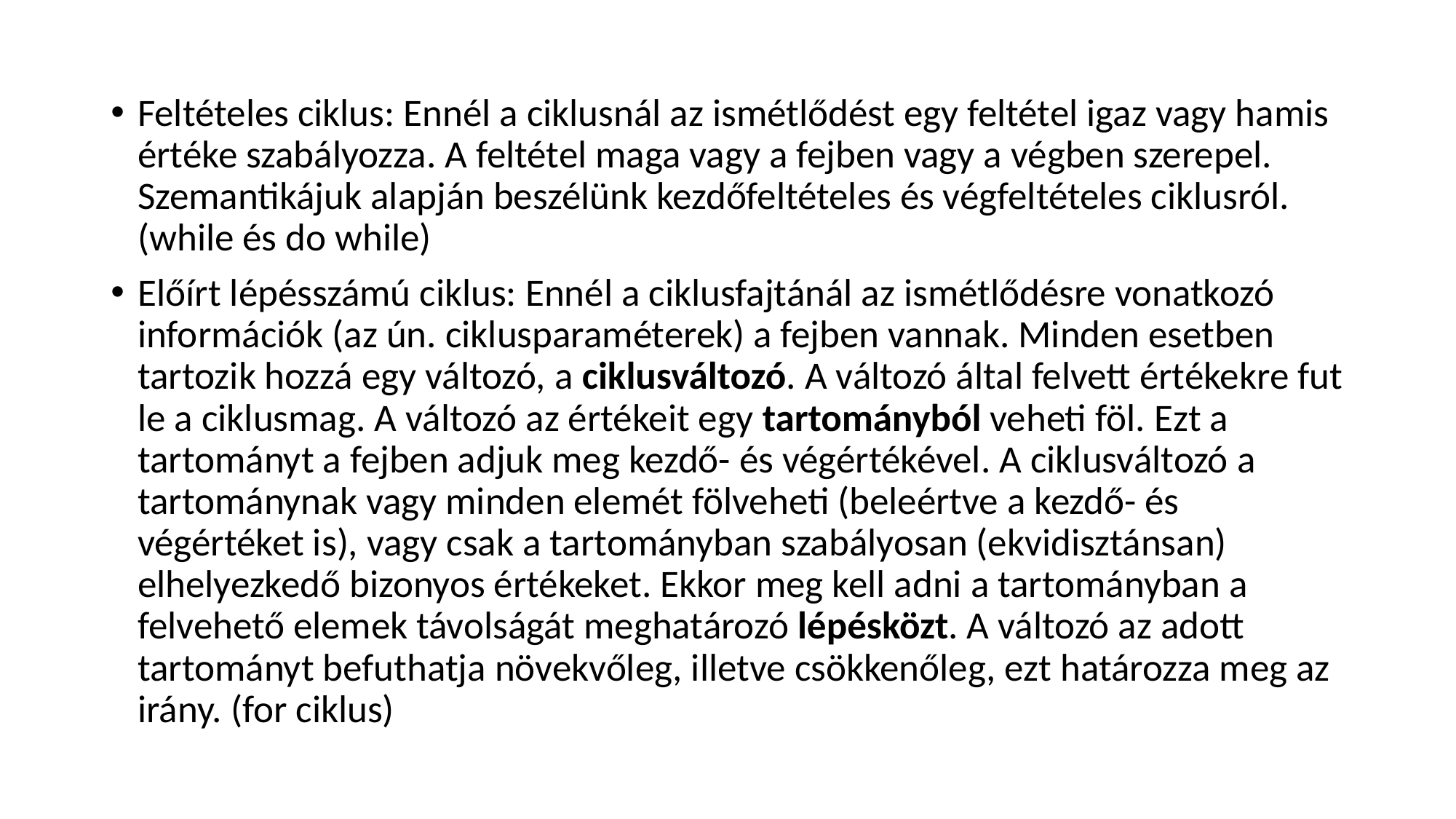

Feltételes ciklus: Ennél a ciklusnál az ismétlődést egy feltétel igaz vagy hamis értéke szabályozza. A feltétel maga vagy a fejben vagy a végben szerepel. Szemantikájuk alapján beszélünk kezdőfeltételes és végfeltételes ciklusról. (while és do while)
Előírt lépésszámú ciklus: Ennél a ciklusfajtánál az ismétlődésre vonatkozó információk (az ún. ciklusparaméterek) a fejben vannak. Minden esetben tartozik hozzá egy változó, a ciklusváltozó. A változó által felvett értékekre fut le a ciklusmag. A változó az értékeit egy tartományból veheti föl. Ezt a tartományt a fejben adjuk meg kezdő- és végértékével. A ciklusváltozó a tartománynak vagy minden elemét fölveheti (beleértve a kezdő- és végértéket is), vagy csak a tartományban szabályosan (ekvidisztánsan) elhelyezkedő bizonyos értékeket. Ekkor meg kell adni a tartományban a felvehető elemek távolságát meghatározó lépésközt. A változó az adott tartományt befuthatja növekvőleg, illetve csökkenőleg, ezt határozza meg az irány. (for ciklus)